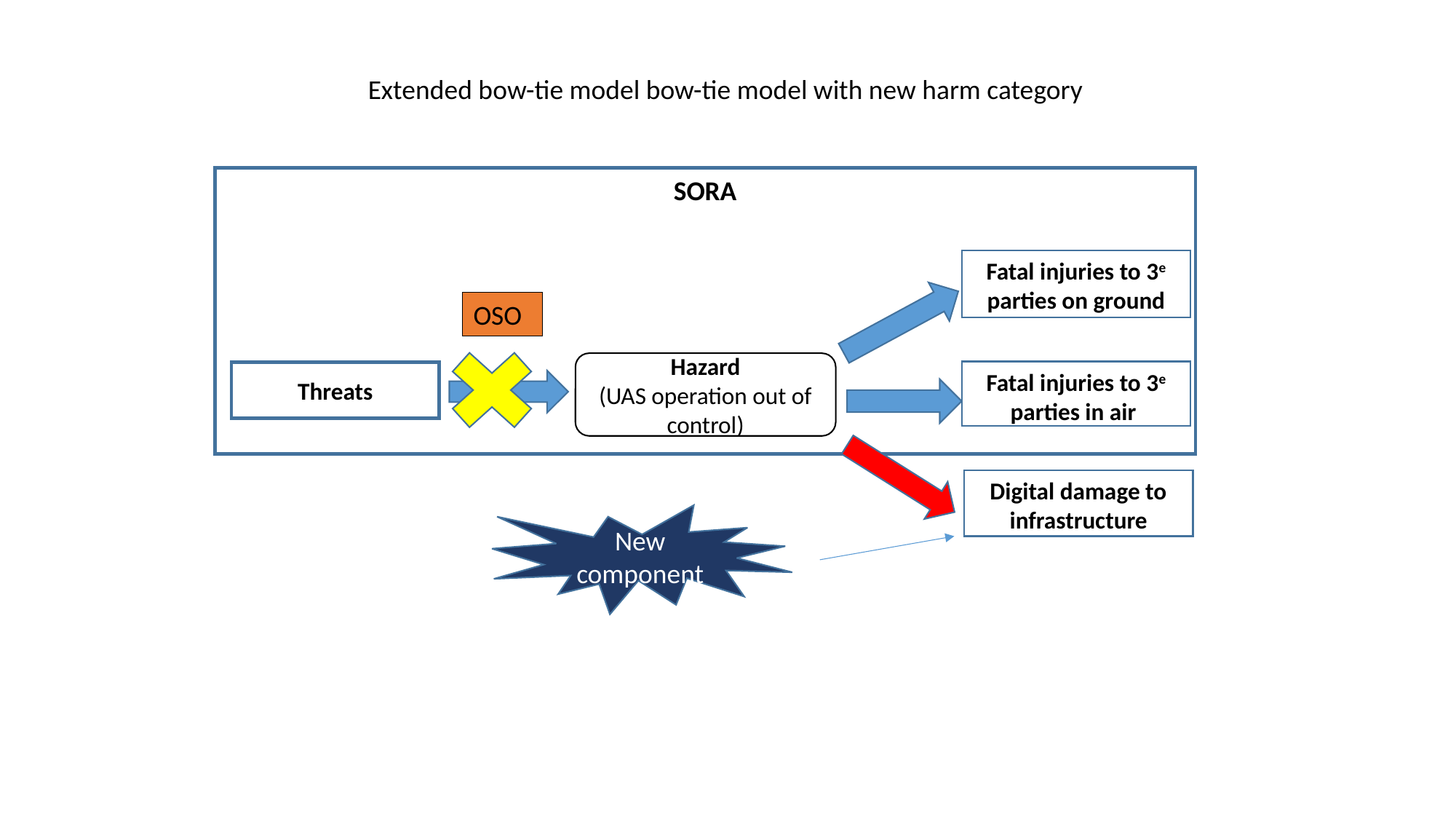

Extended bow-tie model bow-tie model with new harm category
SORA
Fatal injuries to 3e parties on ground

OSO

Hazard
(UAS operation out of control)
Fatal injuries to 3e parties in air
Threats

Digital damage to infrastructure
New
component